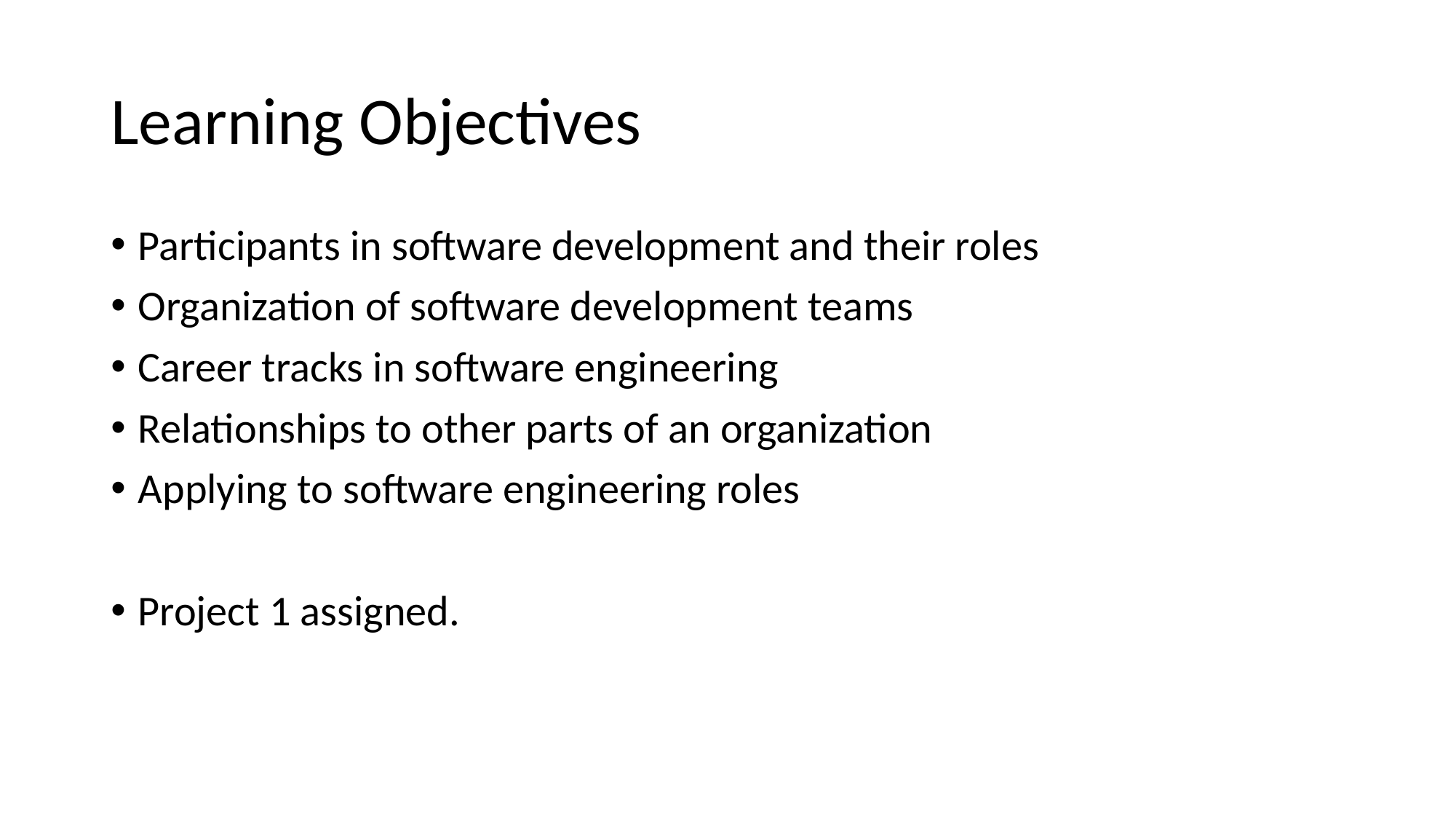

# Learning Objectives
Participants in software development and their roles
Organization of software development teams
Career tracks in software engineering
Relationships to other parts of an organization
Applying to software engineering roles

Project 1 assigned.